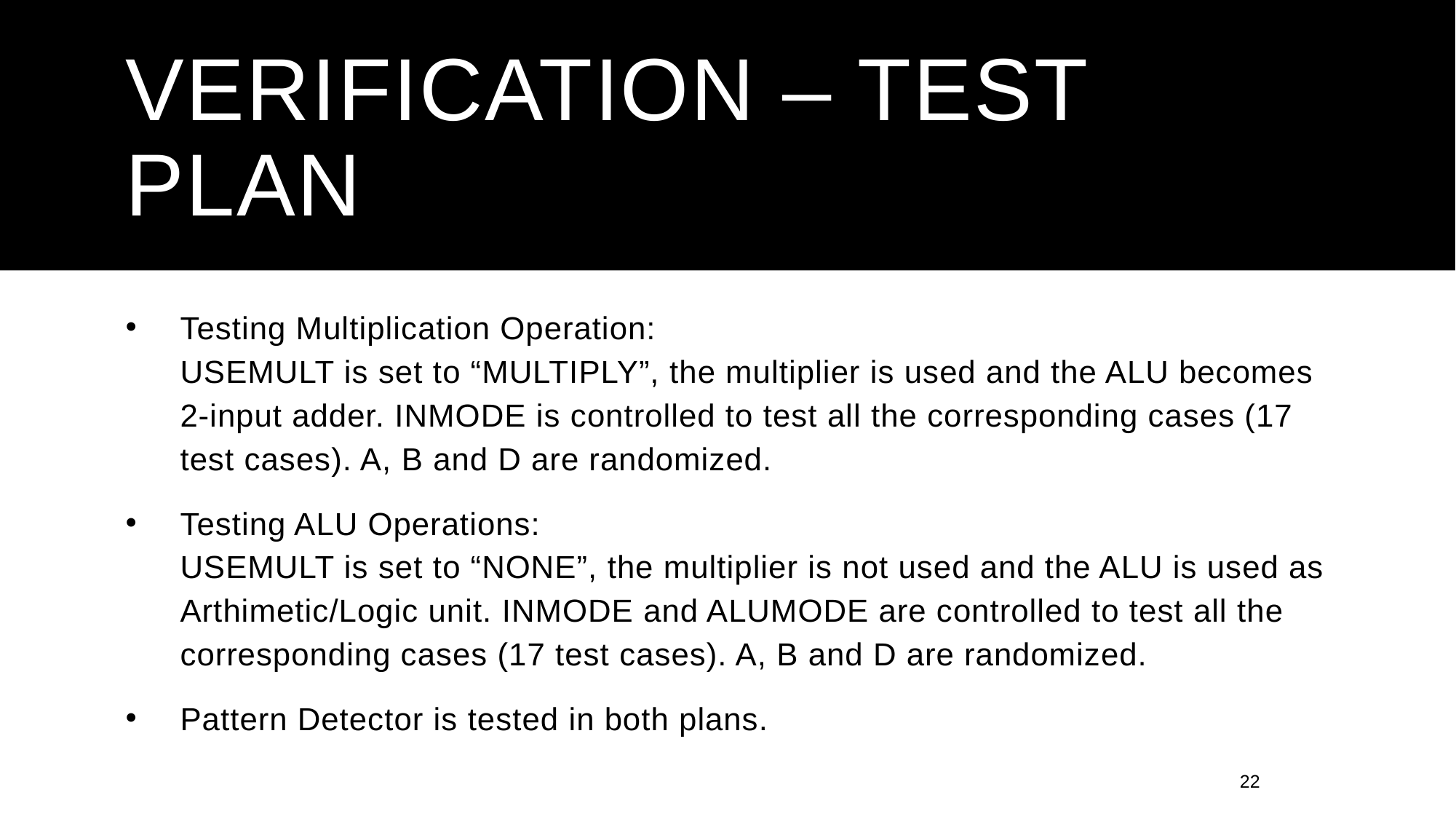

# Verification – TEST plan
Testing Multiplication Operation:
USEMULT is set to “MULTIPLY”, the multiplier is used and the ALU becomes 2-input adder. INMODE is controlled to test all the corresponding cases (17 test cases). A, B and D are randomized.
Testing ALU Operations:
USEMULT is set to “NONE”, the multiplier is not used and the ALU is used as Arthimetic/Logic unit. INMODE and ALUMODE are controlled to test all the corresponding cases (17 test cases). A, B and D are randomized.
Pattern Detector is tested in both plans.
22